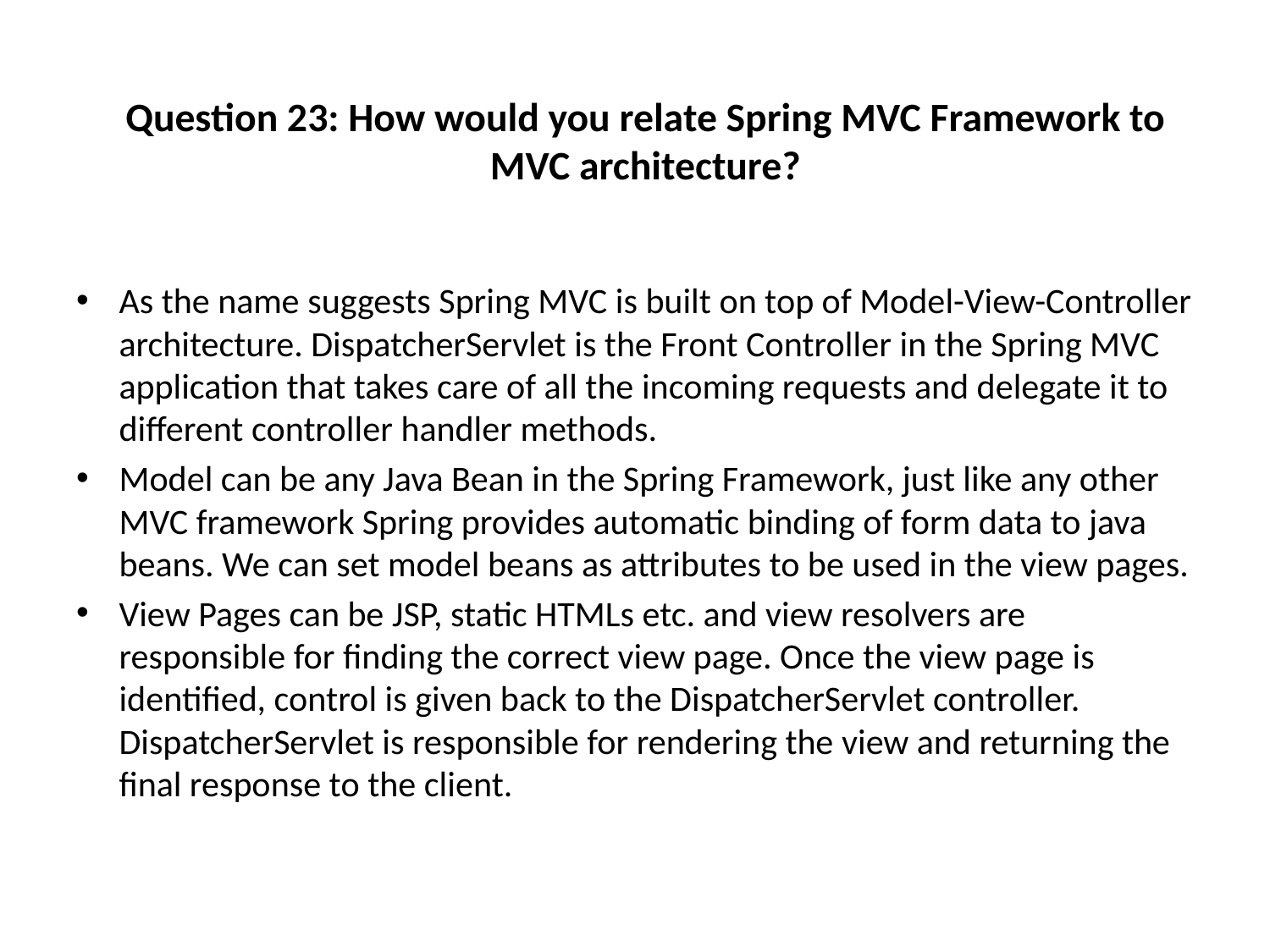

# Question 23: How would you relate Spring MVC Framework to MVC architecture?

As the name suggests Spring MVC is built on top of Model-View-Controller architecture. DispatcherServlet is the Front Controller in the Spring MVC application that takes care of all the incoming requests and delegate it to different controller handler methods.
Model can be any Java Bean in the Spring Framework, just like any other MVC framework Spring provides automatic binding of form data to java beans. We can set model beans as attributes to be used in the view pages.
View Pages can be JSP, static HTMLs etc. and view resolvers are responsible for finding the correct view page. Once the view page is identified, control is given back to the DispatcherServlet controller. DispatcherServlet is responsible for rendering the view and returning the final response to the client.